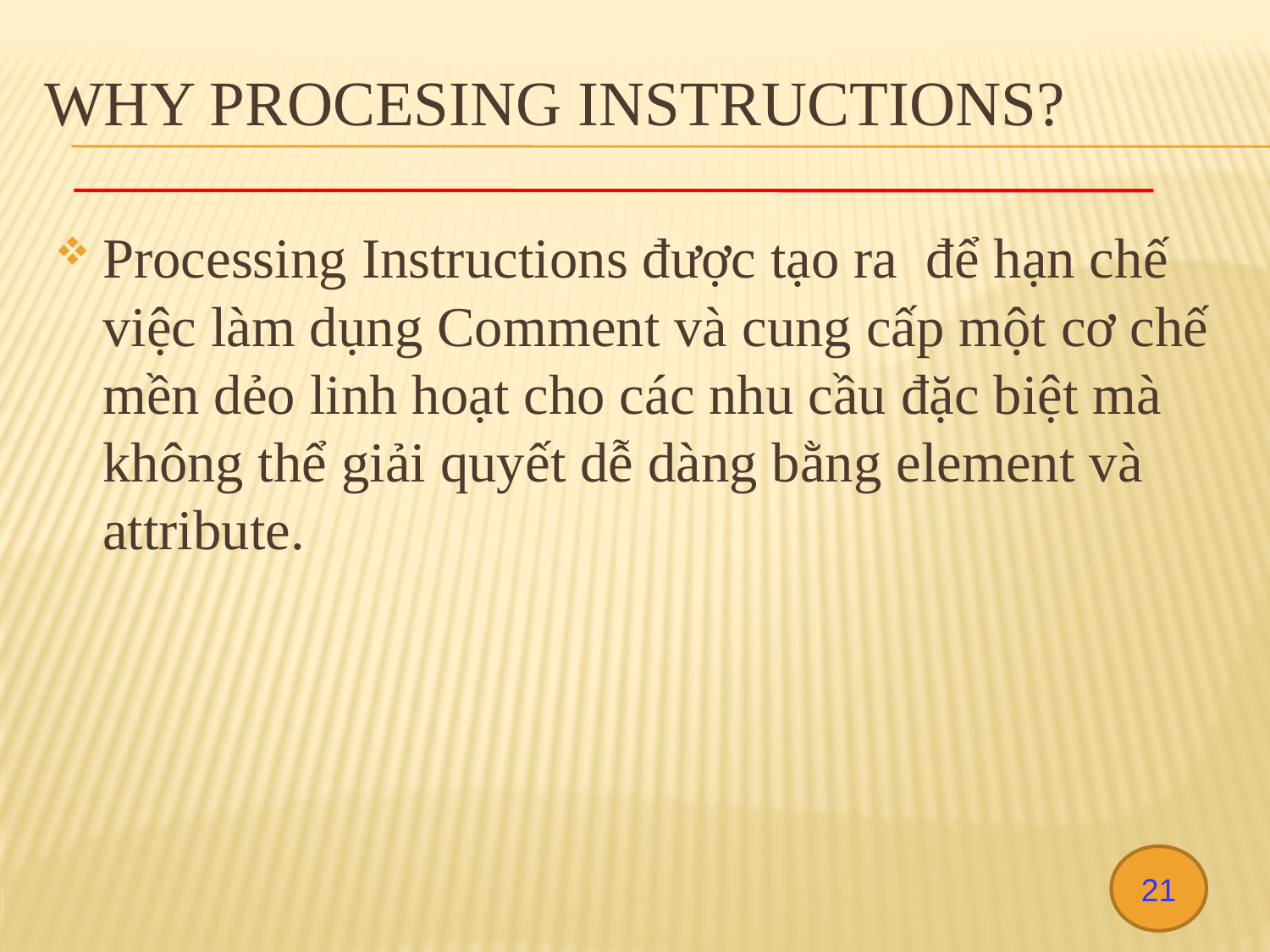

# Why procesing instructions?
Processing Instructions được tạo ra  để hạn chế việc làm dụng Comment và cung cấp một cơ chế mền dẻo linh hoạt cho các nhu cầu đặc biệt mà không thể giải quyết dễ dàng bằng element và attribute.

21